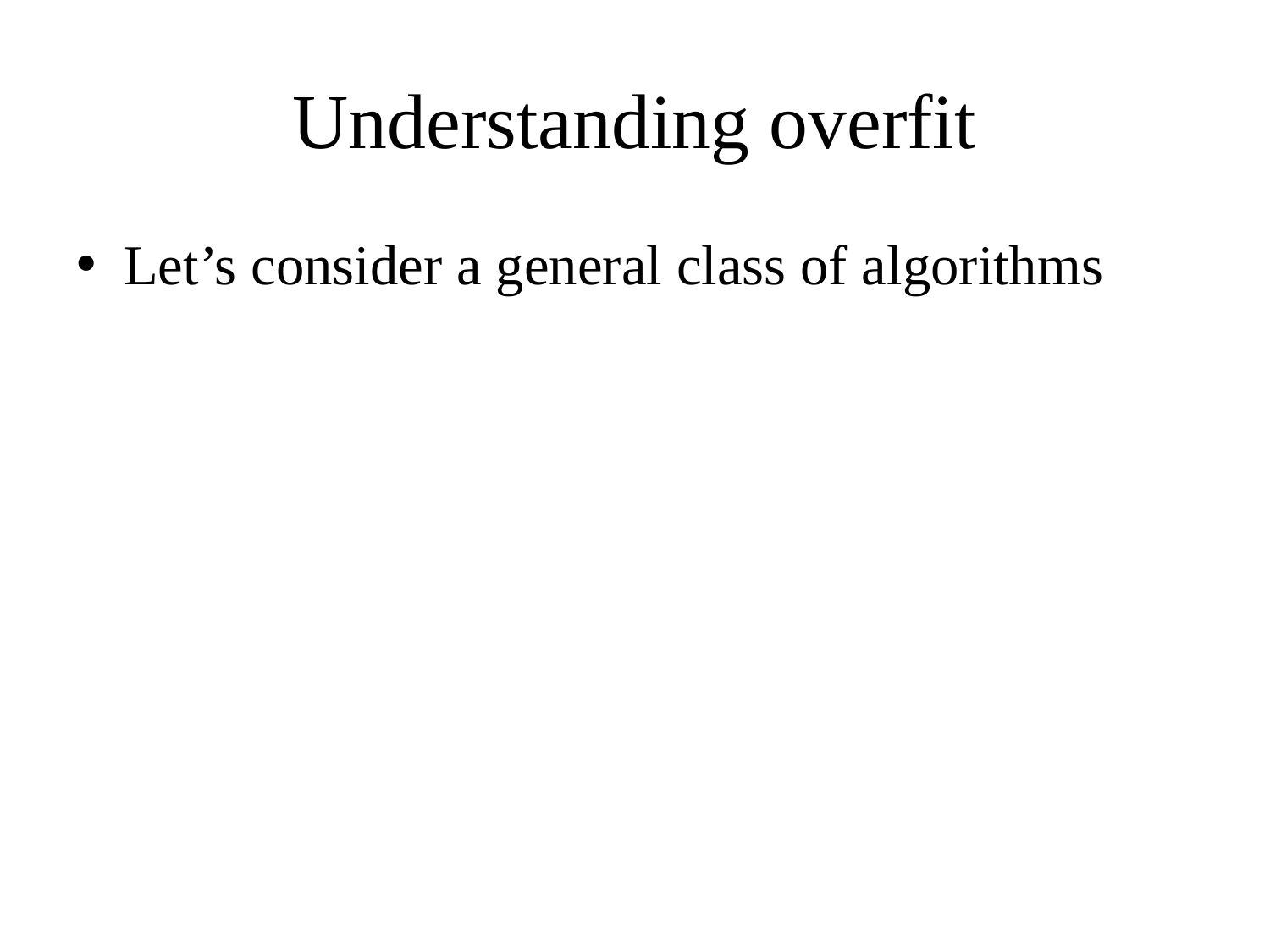

# Understanding overfit
Let’s consider a general class of algorithms